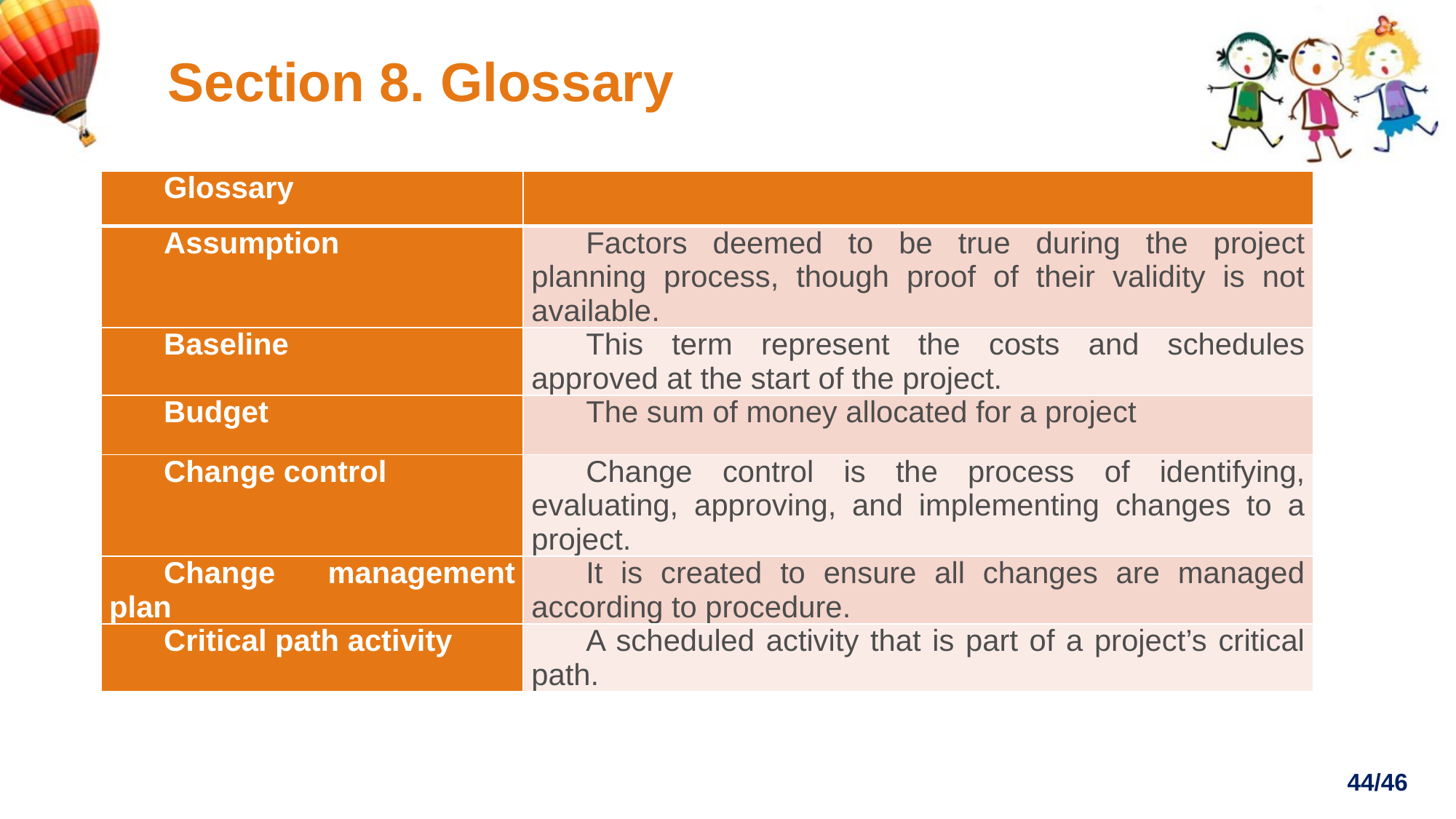

# Section 8. Glossary
| Glossary |  |
| --- | --- |
| Assumption | Factors deemed to be true during the project planning process, though proof of their validity is not available. |
| Baseline | This term represent the costs and schedules approved at the start of the project. |
| Budget | The sum of money allocated for a project |
| Change control | Change control is the process of identifying, evaluating, approving, and implementing changes to a project. |
| Change management plan | It is created to ensure all changes are managed according to procedure. |
| Critical path activity | A scheduled activity that is part of a project’s critical path. |
44/46